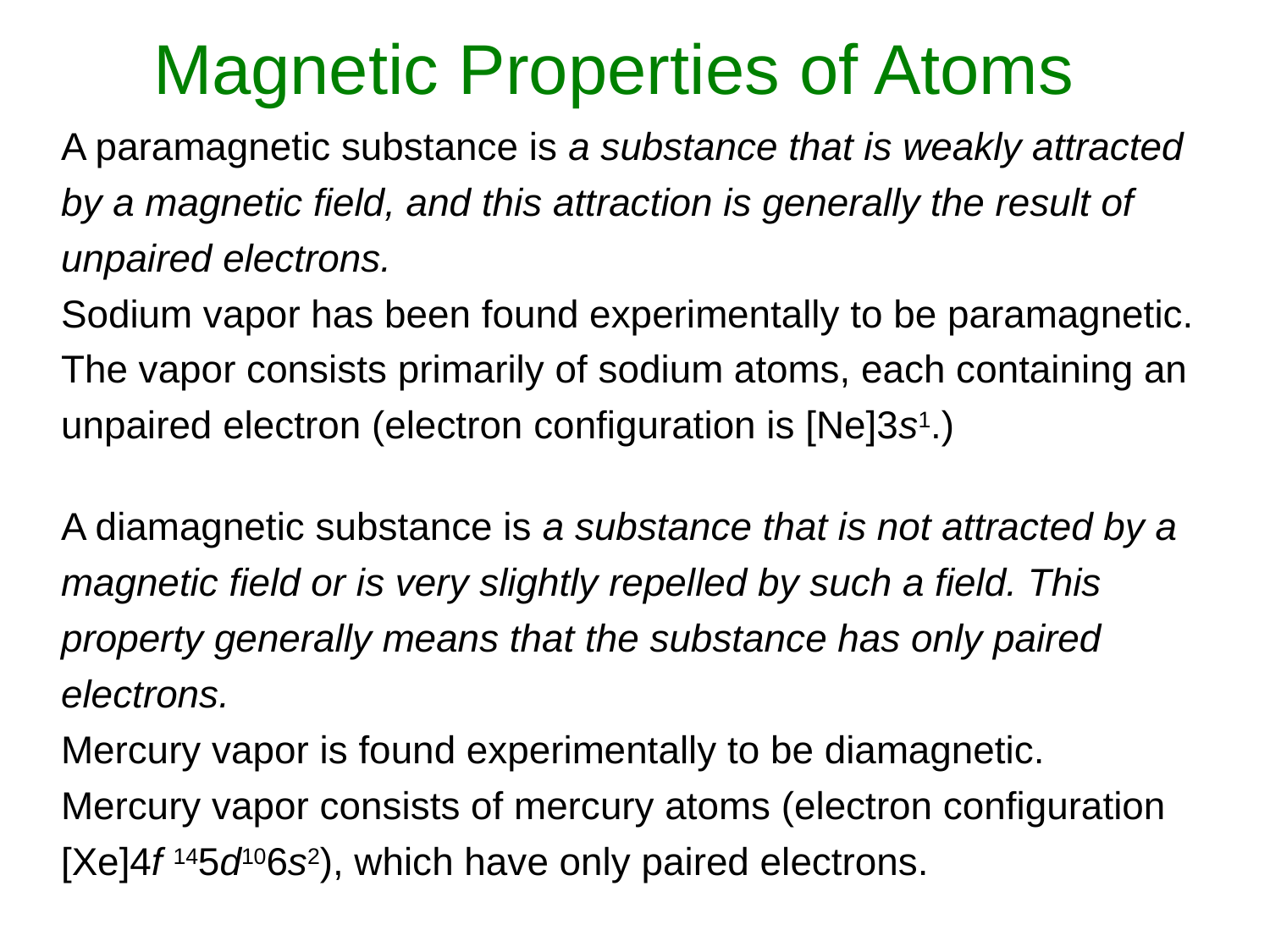

# Magnetic Properties of Atoms
A paramagnetic substance is a substance that is weakly attracted by a magnetic field, and this attraction is generally the result of unpaired electrons.
Sodium vapor has been found experimentally to be paramagnetic. The vapor consists primarily of sodium atoms, each containing an unpaired electron (electron configuration is [Ne]3s1.)

A diamagnetic substance is a substance that is not attracted by a magnetic field or is very slightly repelled by such a field. This
property generally means that the substance has only paired electrons.
Mercury vapor is found experimentally to be diamagnetic. Mercury vapor consists of mercury atoms (electron configuration [Xe]4f 145d106s2), which have only paired electrons.